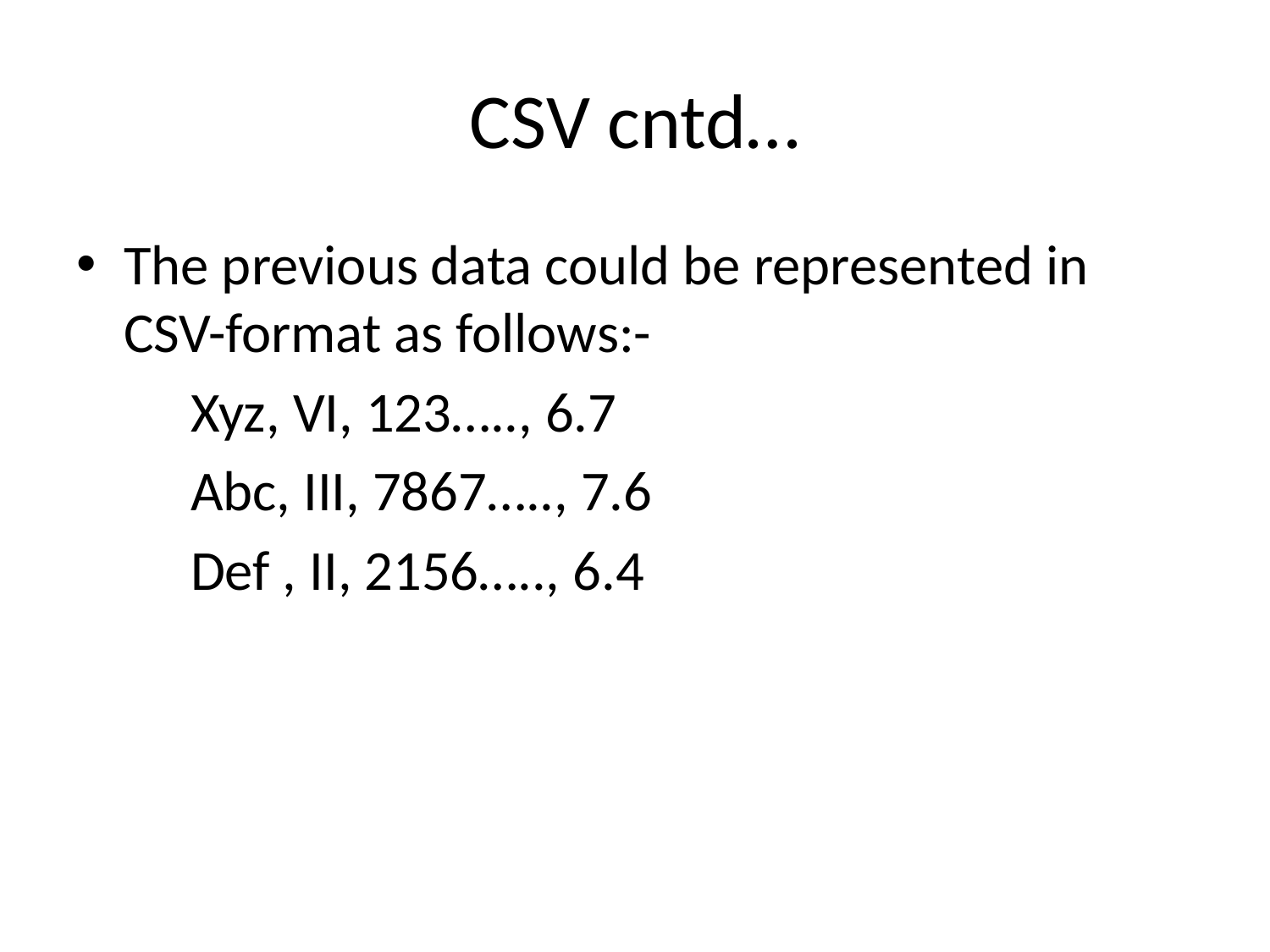

# CSV cntd…
The previous data could be represented in CSV-format as follows:-
         Xyz, VI, 123….., 6.7
         Abc, III, 7867….., 7.6
         Def , II, 2156….., 6.4